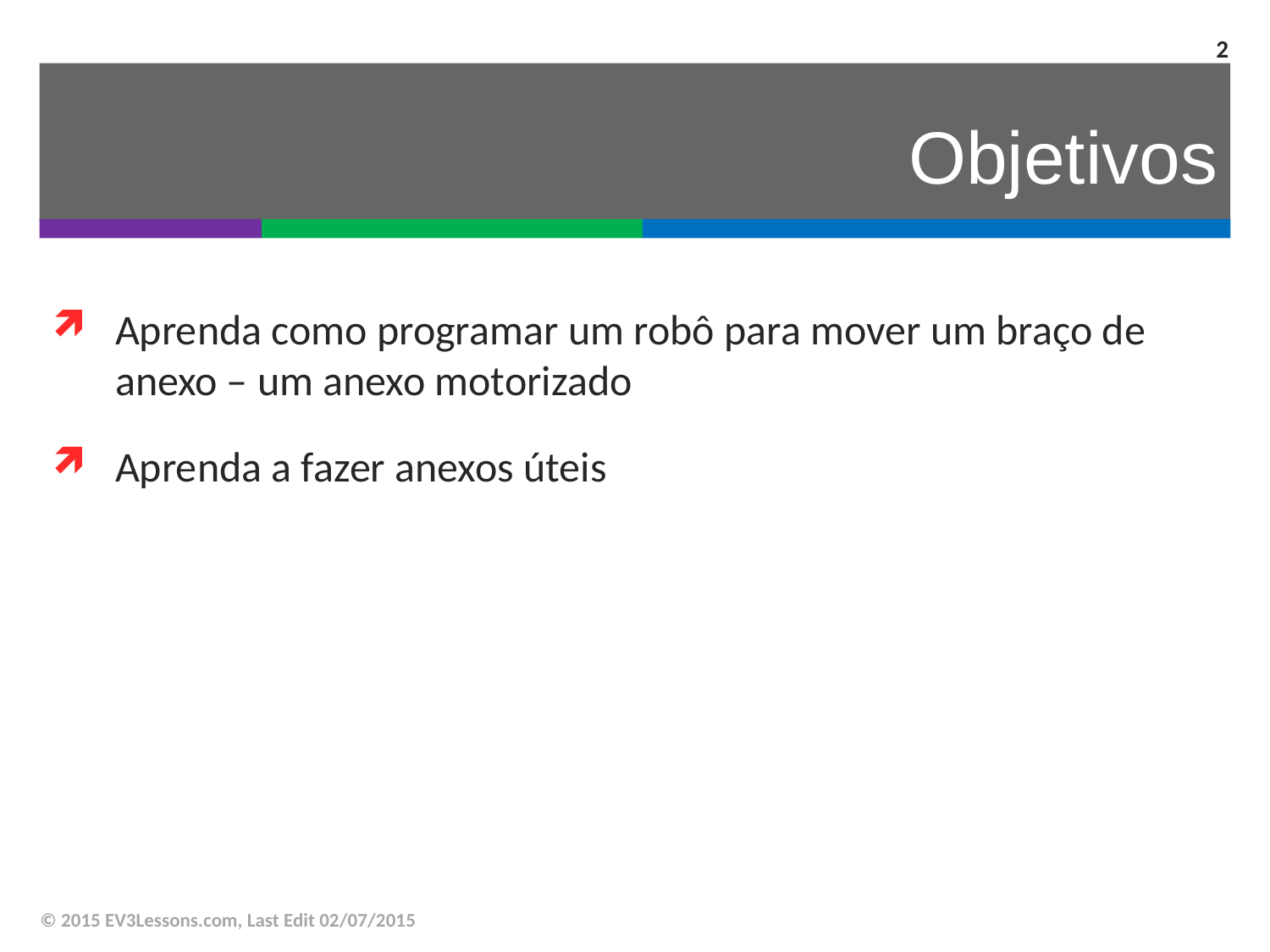

2
# Objetivos
Aprenda como programar um robô para mover um braço de anexo – um anexo motorizado
Aprenda a fazer anexos úteis
© 2015 EV3Lessons.com, Last Edit 02/07/2015